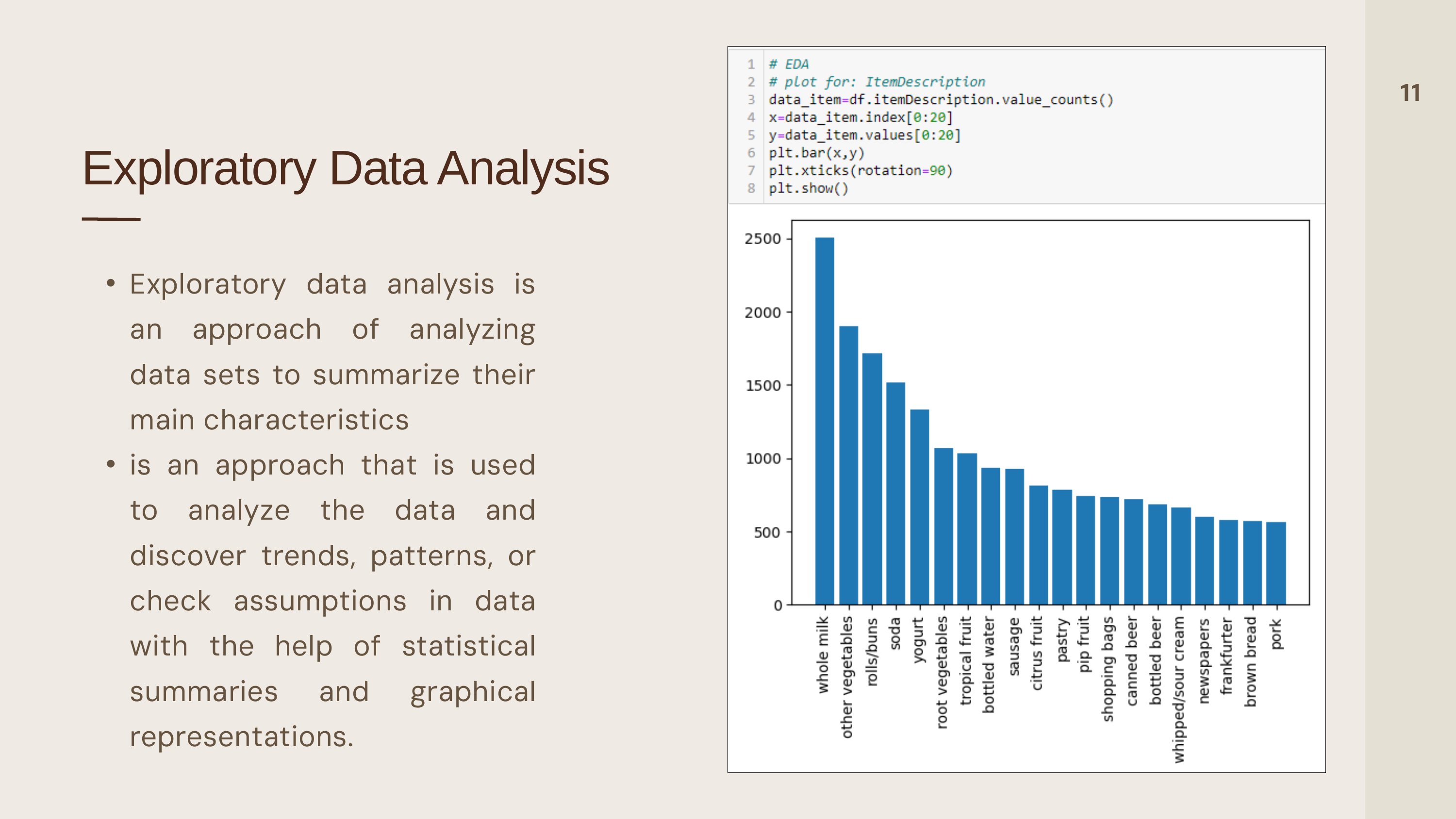

11
Exploratory Data Analysis

Exploratory data analysis is an approach of analyzing data sets to summarize their main characteristics
is an approach that is used to analyze the data and discover trends, patterns, or check assumptions in data with the help of statistical summaries and graphical representations.